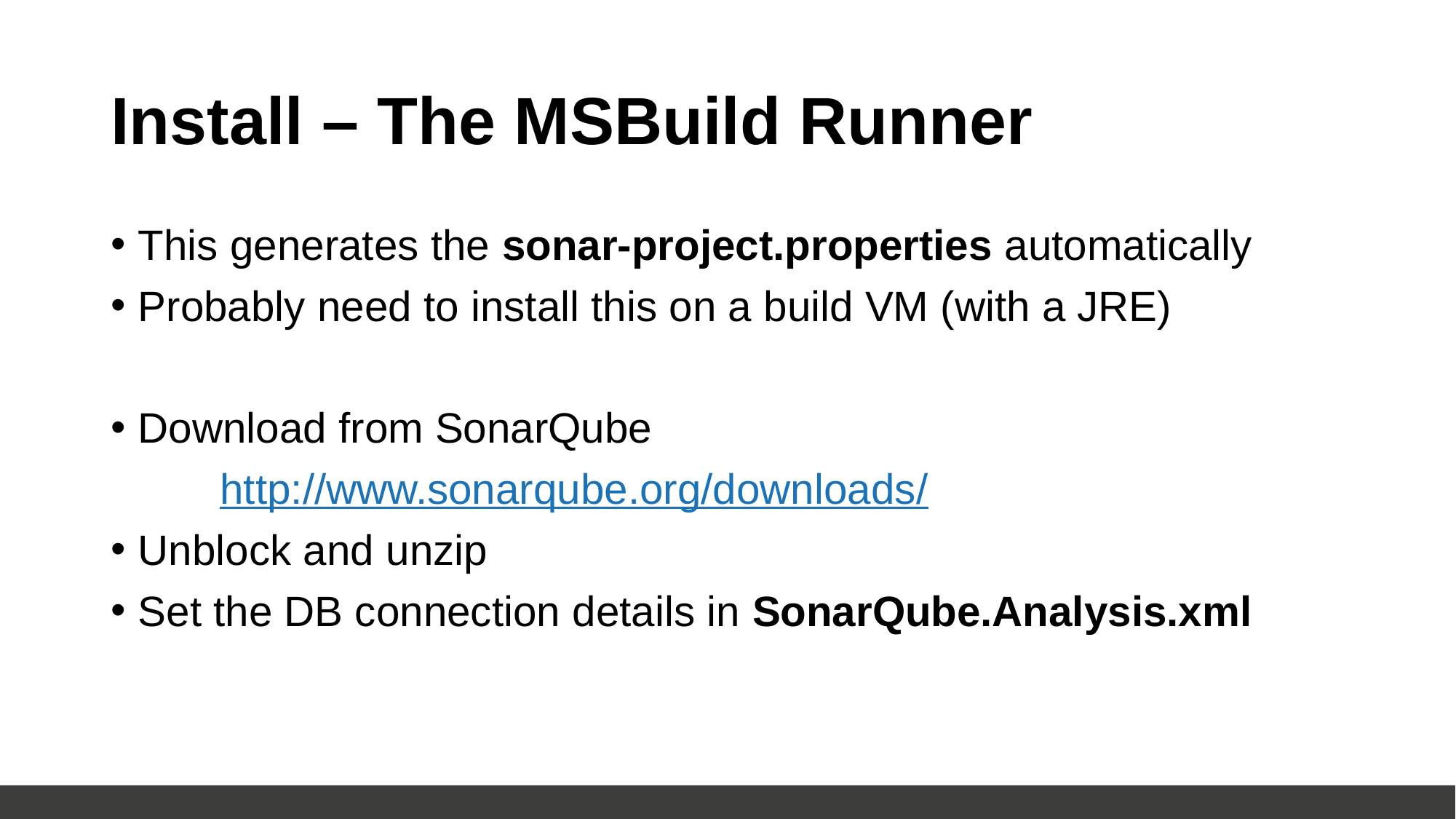

# Install – The MSBuild Runner
This generates the sonar-project.properties automatically
Probably need to install this on a build VM (with a JRE)

Download from SonarQube
	http://www.sonarqube.org/downloads/
Unblock and unzip
Set the DB connection details in SonarQube.Analysis.xml